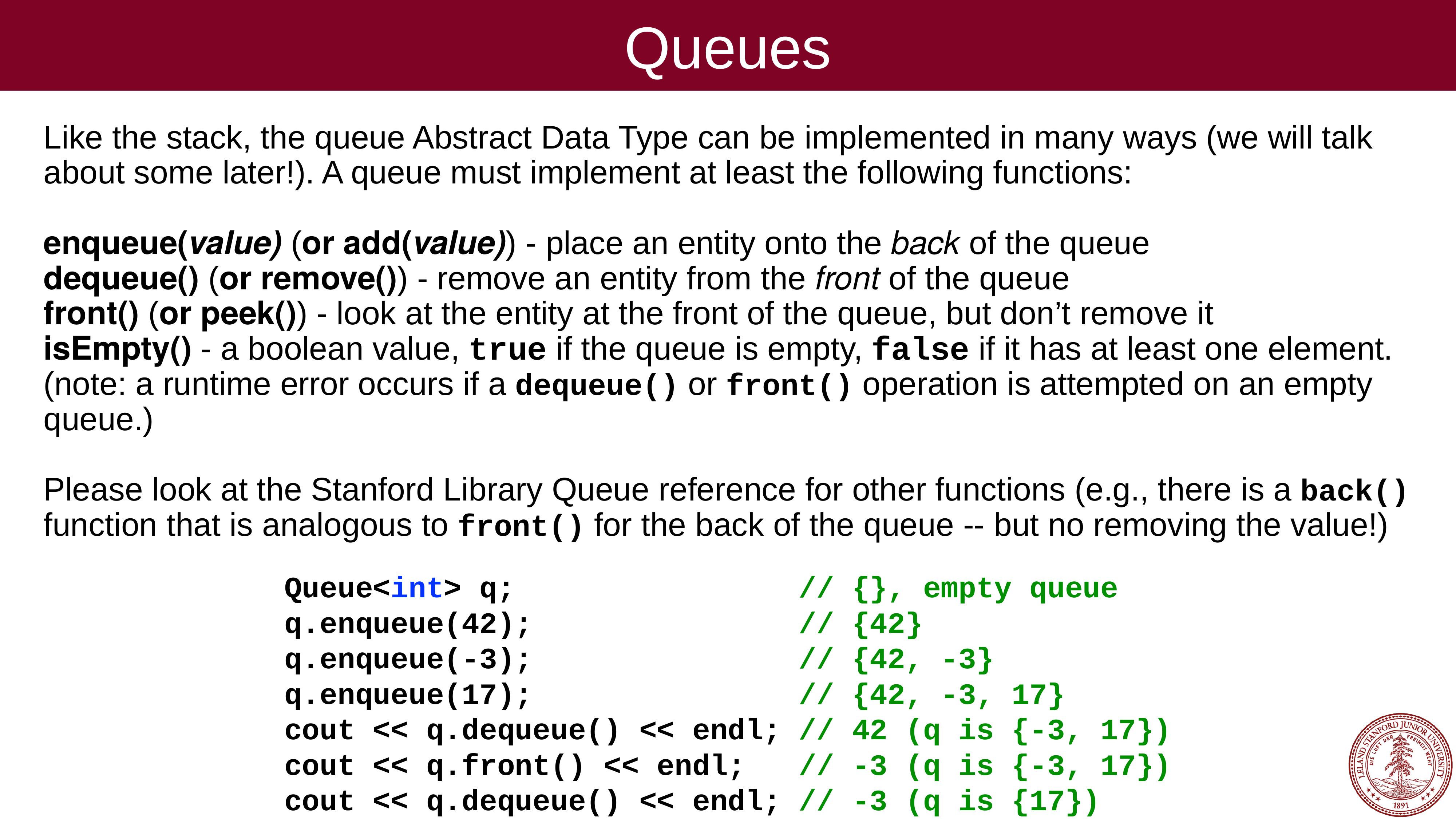

Queues
Like the stack, the queue Abstract Data Type can be implemented in many ways (we will talk about some later!). A queue must implement at least the following functions:

enqueue(value) (or add(value)) - place an entity onto the back of the queue
dequeue() (or remove()) - remove an entity from the front of the queue
front() (or peek()) - look at the entity at the front of the queue, but don’t remove it
isEmpty() - a boolean value, true if the queue is empty, false if it has at least one element. (note: a runtime error occurs if a dequeue() or front() operation is attempted on an empty queue.)

Please look at the Stanford Library Queue reference for other functions (e.g., there is a back() function that is analogous to front() for the back of the queue -- but no removing the value!)

Queue<int> q;                // {}, empty queue
q.enqueue(42);               // {42}
q.enqueue(-3);               // {42, -3}
q.enqueue(17);               // {42, -3, 17}
cout << q.dequeue() << endl; // 42 (q is {-3, 17})
cout << q.front() << endl;   // -3 (q is {-3, 17})
cout << q.dequeue() << endl; // -3 (q is {17})